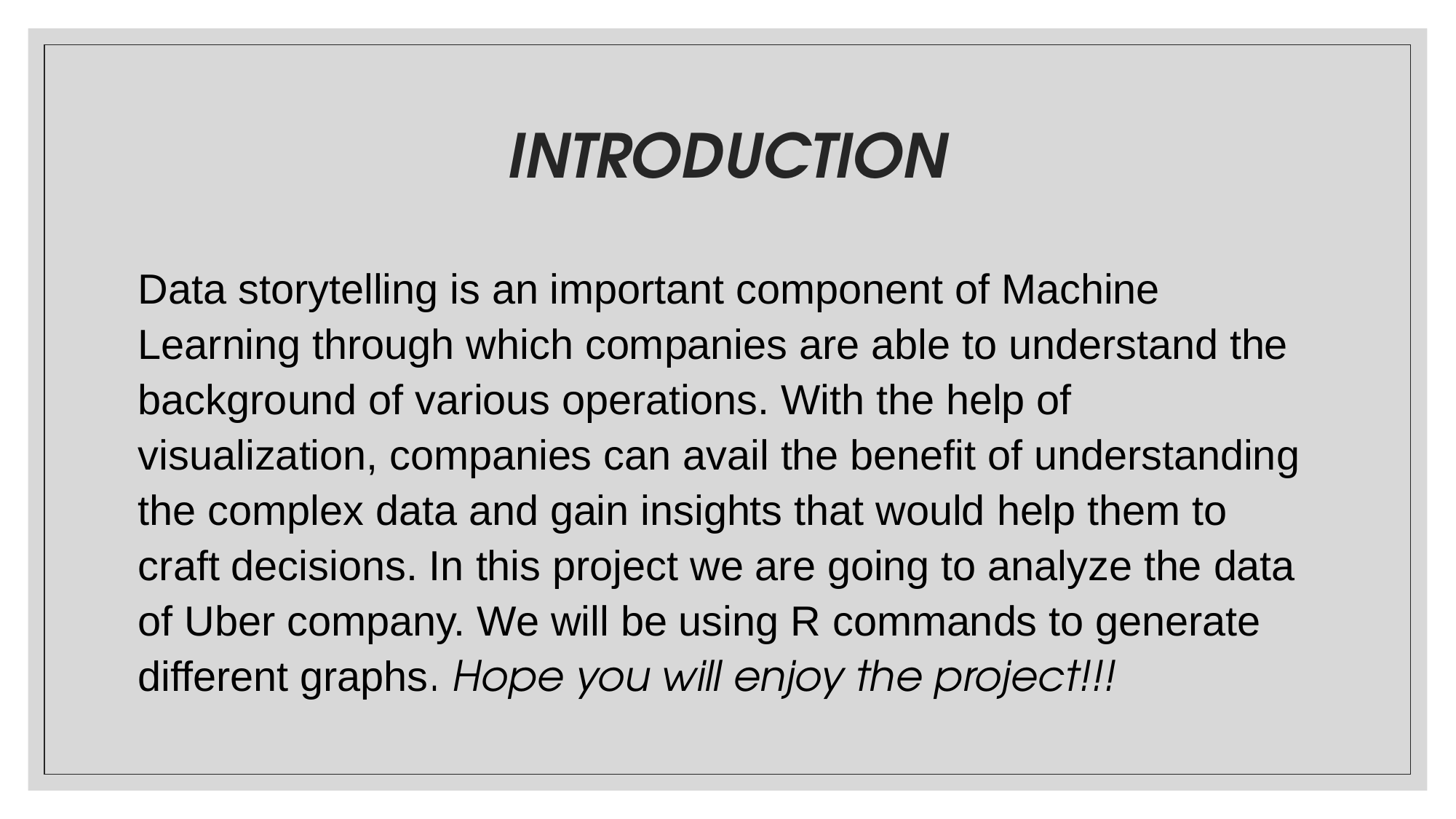

# INTRODUCTION
Data storytelling is an important component of Machine Learning through which companies are able to understand the background of various operations. With the help of visualization, companies can avail the benefit of understanding the complex data and gain insights that would help them to craft decisions. In this project we are going to analyze the data of Uber company. We will be using R commands to generate different graphs. Hope you will enjoy the project!!!